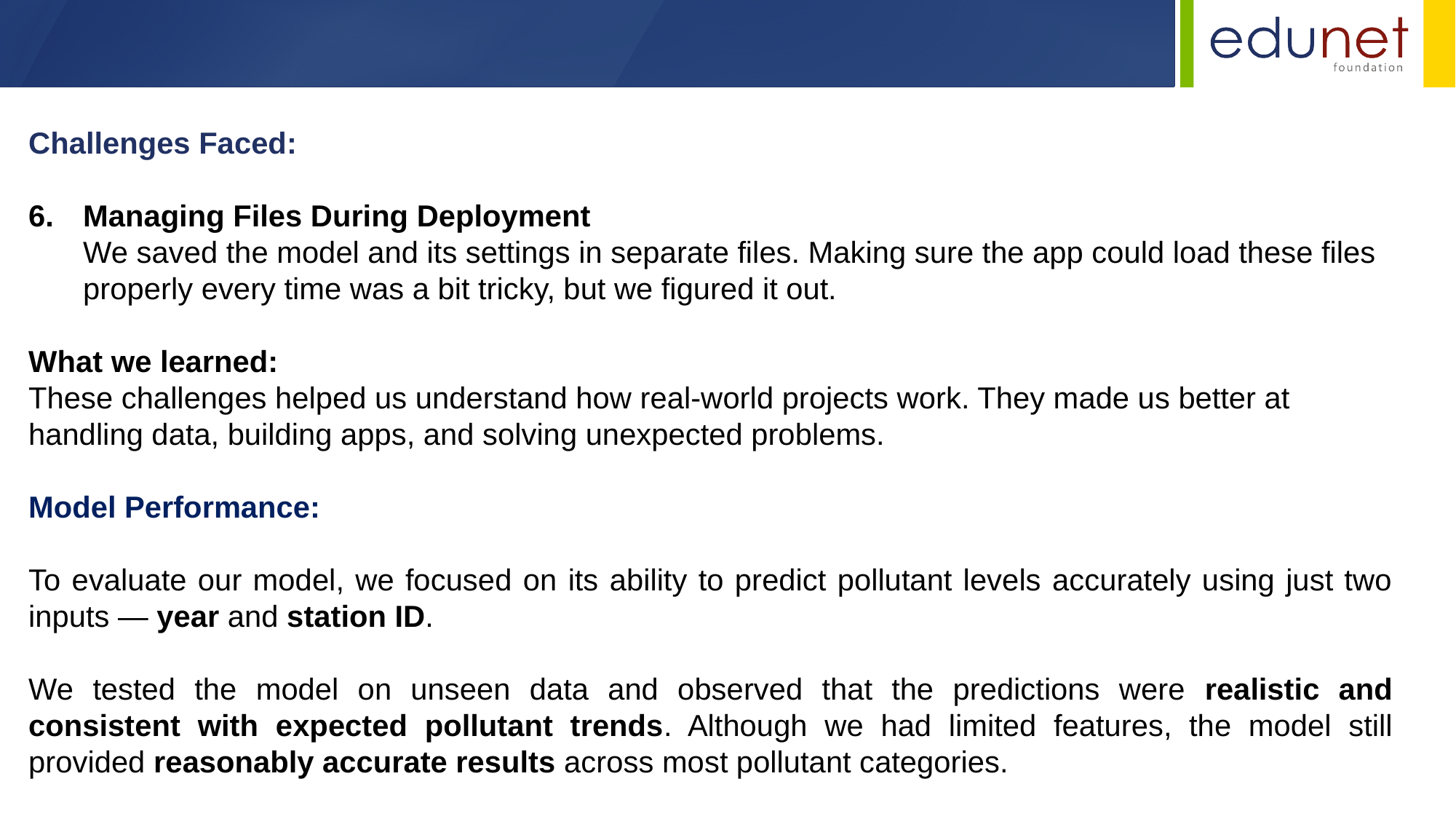

Challenges Faced:

Managing Files During Deployment
We saved the model and its settings in separate files. Making sure the app could load these files properly every time was a bit tricky, but we figured it out.

What we learned:
These challenges helped us understand how real-world projects work. They made us better at handling data, building apps, and solving unexpected problems.

Model Performance:

To evaluate our model, we focused on its ability to predict pollutant levels accurately using just two inputs — year and station ID.

We tested the model on unseen data and observed that the predictions were realistic and consistent with expected pollutant trends. Although we had limited features, the model still provided reasonably accurate results across most pollutant categories.